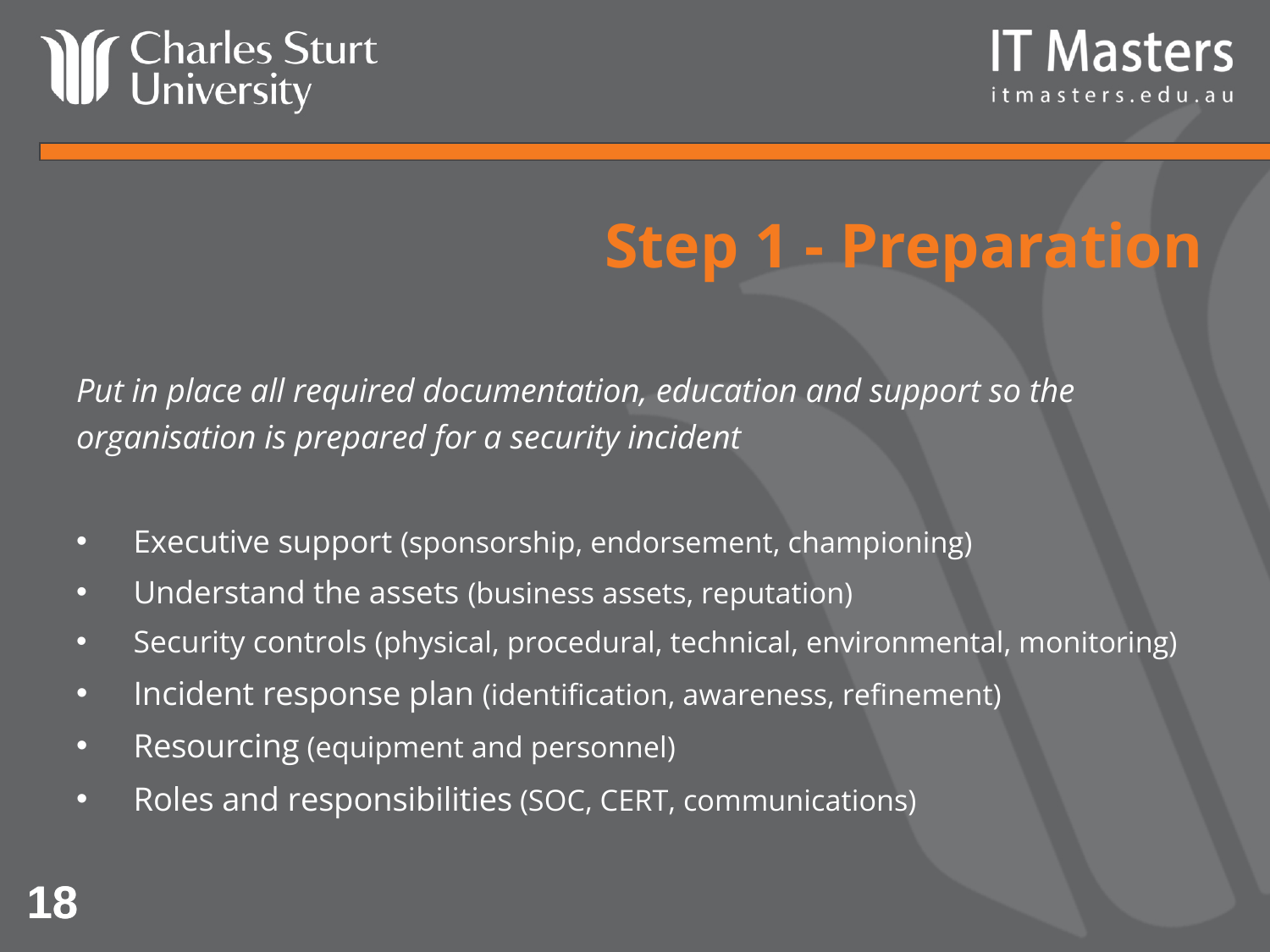

# Step 1 - Preparation
Put in place all required documentation, education and support so the organisation is prepared for a security incident

Executive support (sponsorship, endorsement, championing)
Understand the assets (business assets, reputation)
Security controls (physical, procedural, technical, environmental, monitoring)
Incident response plan (identification, awareness, refinement)
Resourcing (equipment and personnel)
Roles and responsibilities (SOC, CERT, communications)